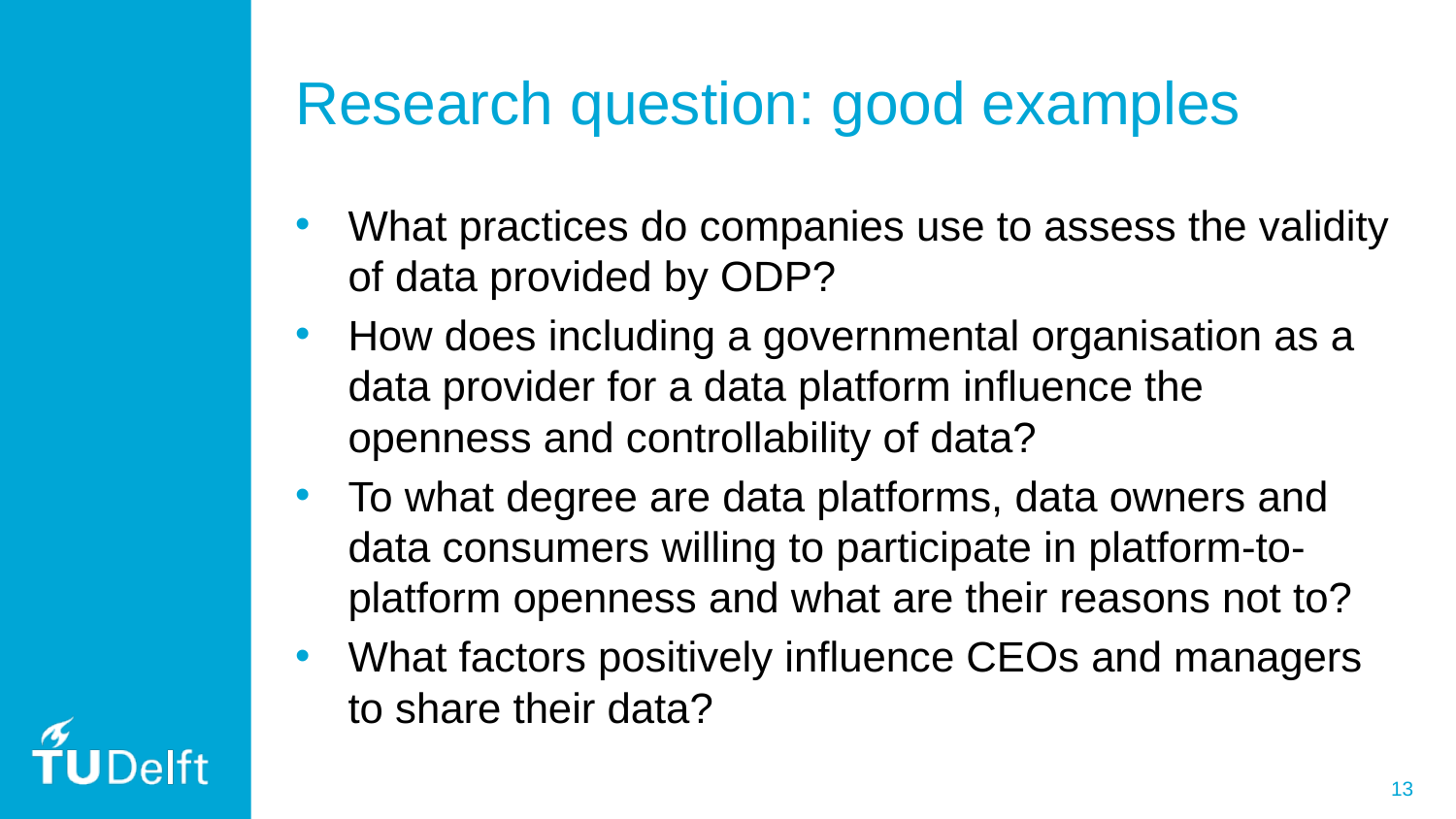

# Research question: good examples
What practices do companies use to assess the validity of data provided by ODP?
How does including a governmental organisation as a data provider for a data platform influence the openness and controllability of data?
To what degree are data platforms, data owners and data consumers willing to participate in platform-to-platform openness and what are their reasons not to?
What factors positively influence CEOs and managers to share their data?